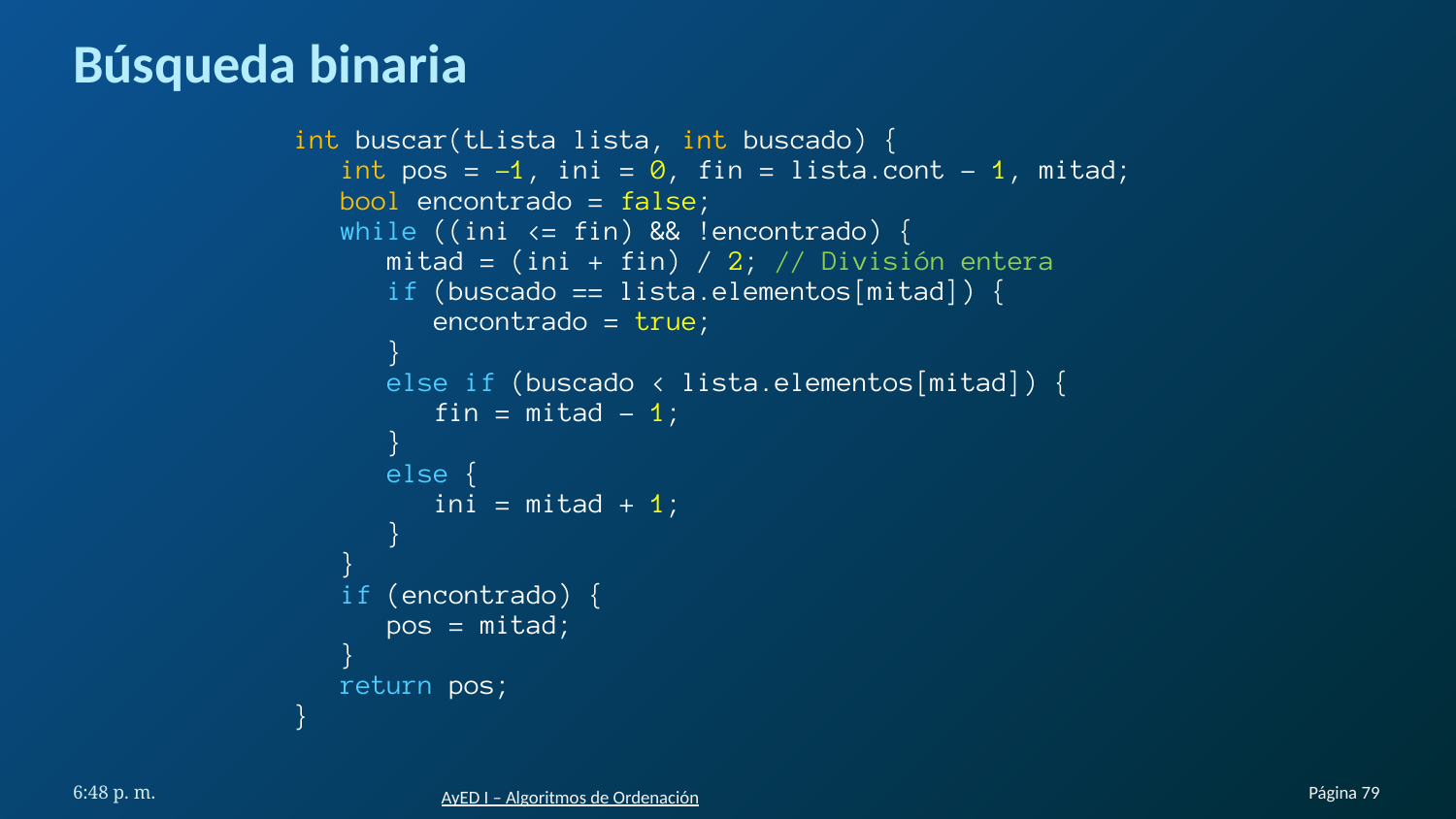

# Búsqueda binaria
int buscar(tLista lista, int buscado) {
   int pos = -1, ini = 0, fin = lista.cont - 1, mitad;
   bool encontrado = false;
   while ((ini <= fin) && !encontrado) {
      mitad = (ini + fin) / 2; // División entera
      if (buscado == lista.elementos[mitad]) {
         encontrado = true;
      }
      else if (buscado < lista.elementos[mitad]) {
         fin = mitad - 1;
      }
      else {
         ini = mitad + 1;
      }
   }
   if (encontrado) {
      pos = mitad;
   }
   return pos;
}
6:48 p. m.
Página 79
AyED I – Algoritmos de Ordenación